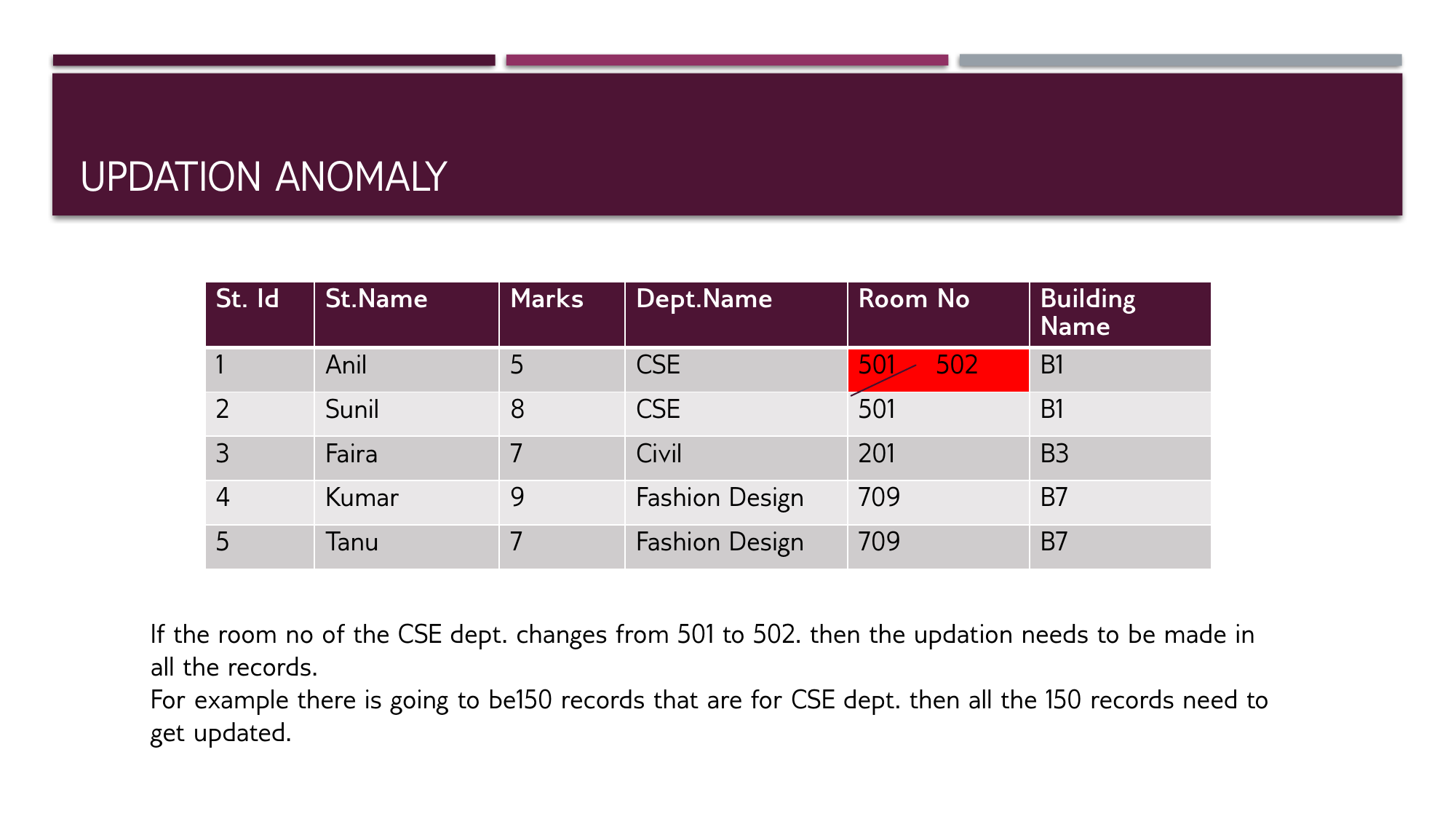

# Updation anomaly

| St. Id | St.Name | Marks | Dept.Name | Room No | Building Name |
| --- | --- | --- | --- | --- | --- |
| 1 | Anil | 5 | CSE | 501 502 | B1 |
| 2 | Sunil | 8 | CSE | 501 | B1 |
| 3 | Faira | 7 | Civil | 201 | B3 |
| 4 | Kumar | 9 | Fashion Design | 709 | B7 |
| 5 | Tanu | 7 | Fashion Design | 709 | B7 |
If the room no of the CSE dept. changes from 501 to 502. then the updation needs to be made in all the records.
For example there is going to be150 records that are for CSE dept. then all the 150 records need to get updated.